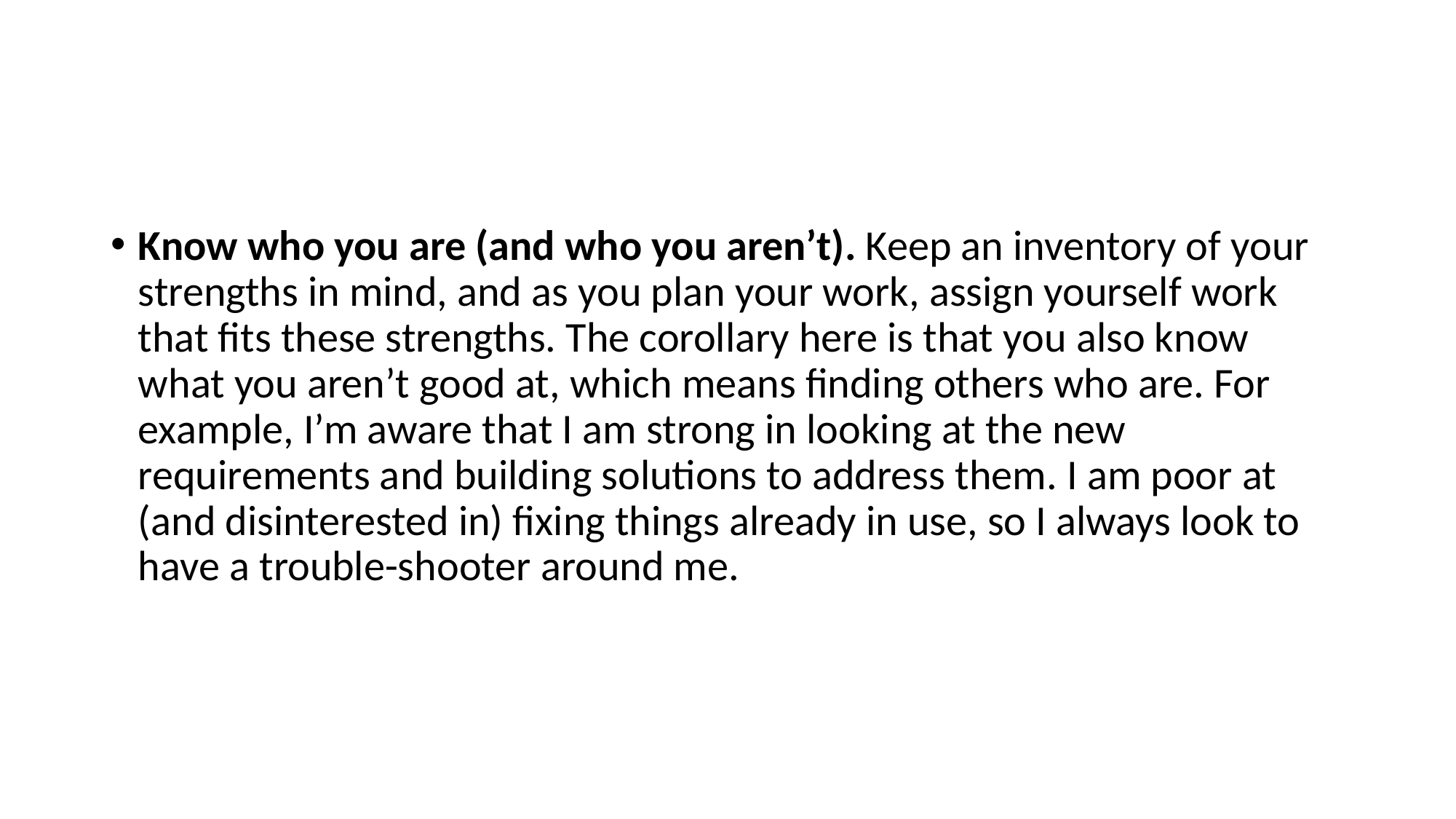

#
Know who you are (and who you aren’t). Keep an inventory of your strengths in mind, and as you plan your work, assign yourself work that fits these strengths. The corollary here is that you also know what you aren’t good at, which means finding others who are. For example, I’m aware that I am strong in looking at the new requirements and building solutions to address them. I am poor at (and disinterested in) fixing things already in use, so I always look to have a trouble-shooter around me.